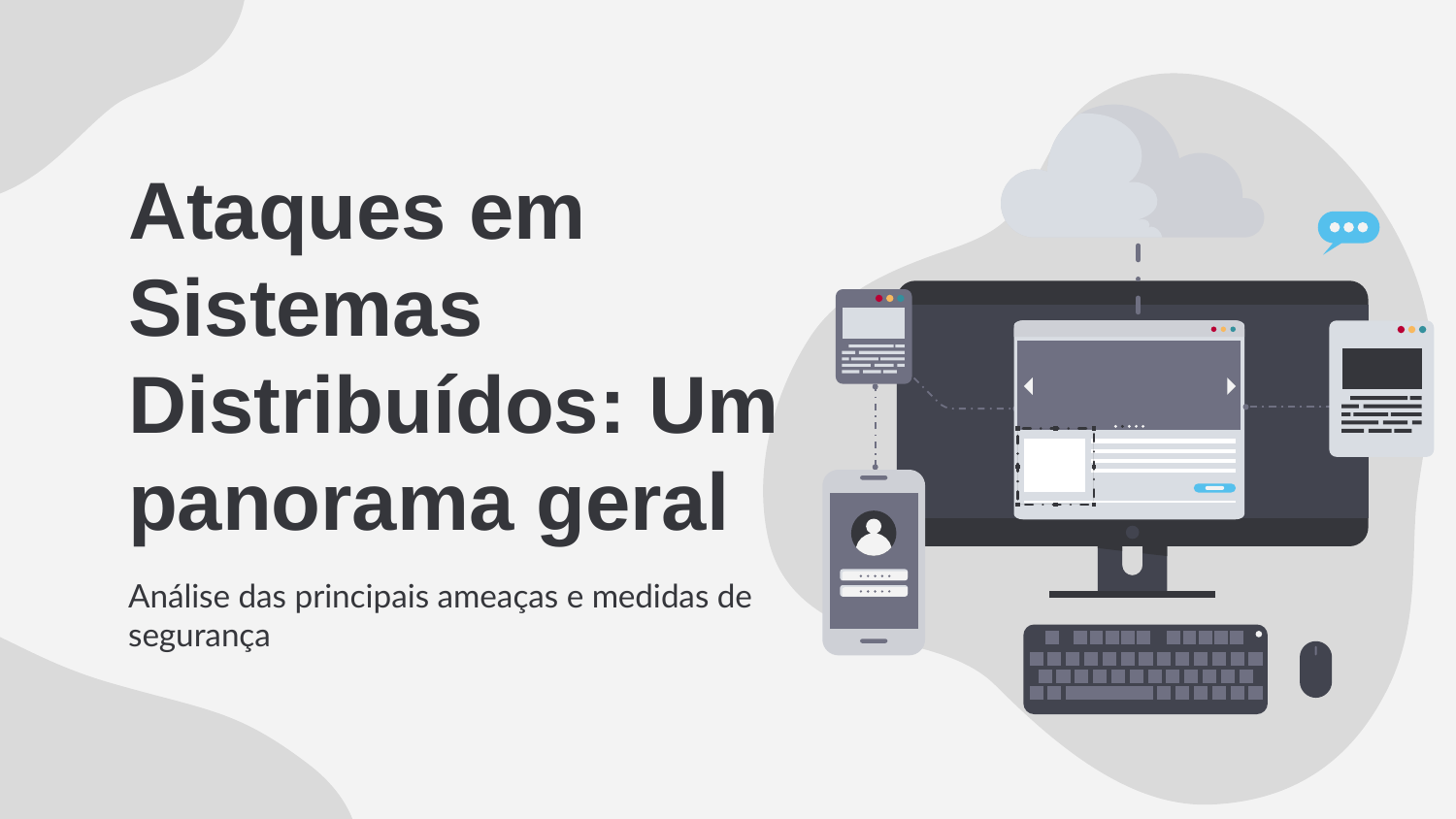

# Ataques em Sistemas Distribuídos: Um panorama geral

Análise das principais ameaças e medidas de segurança